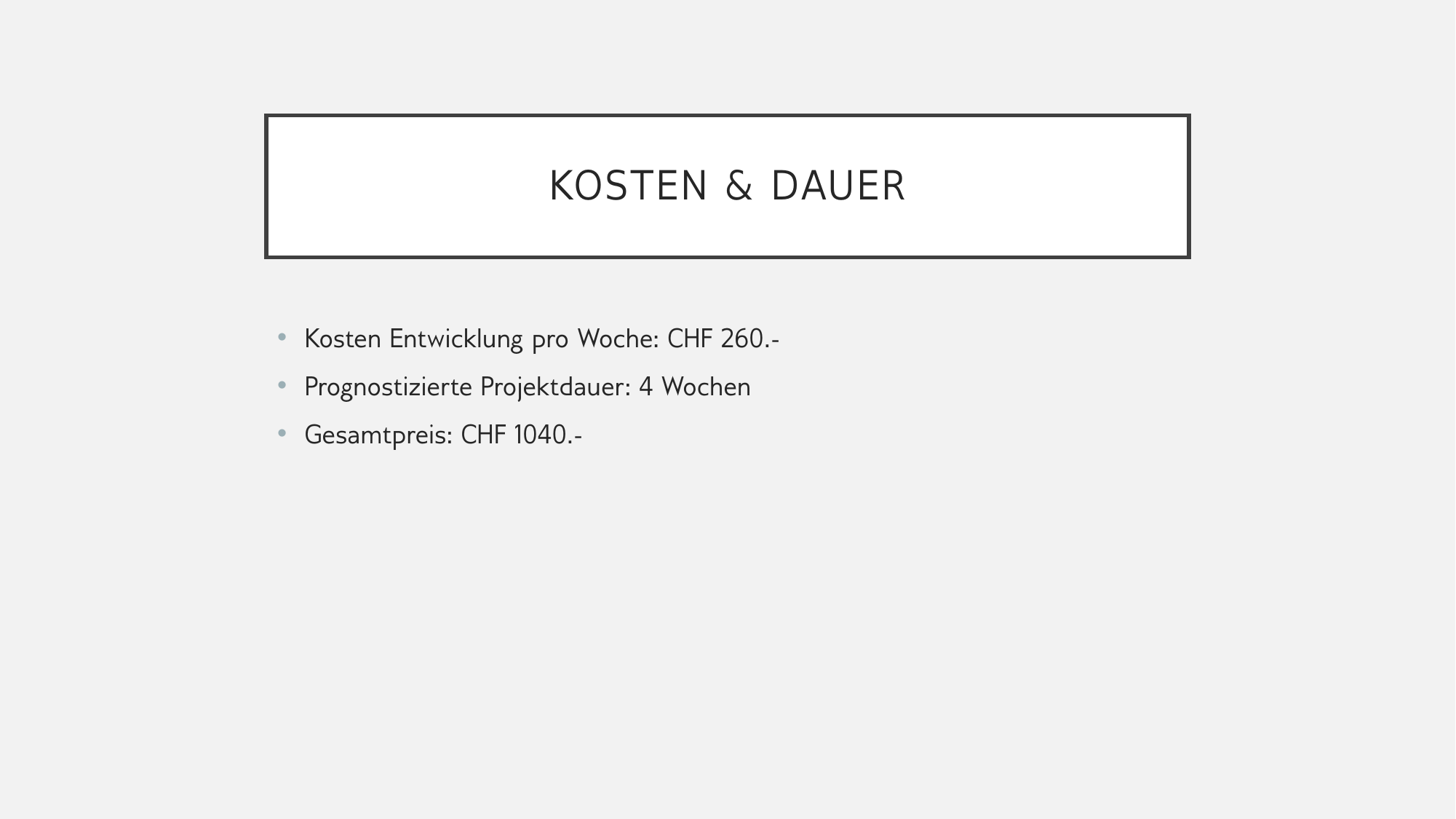

# Kosten & Dauer
Kosten Entwicklung pro Woche: CHF 260.-
Prognostizierte Projektdauer: 4 Wochen
Gesamtpreis: CHF 1040.-